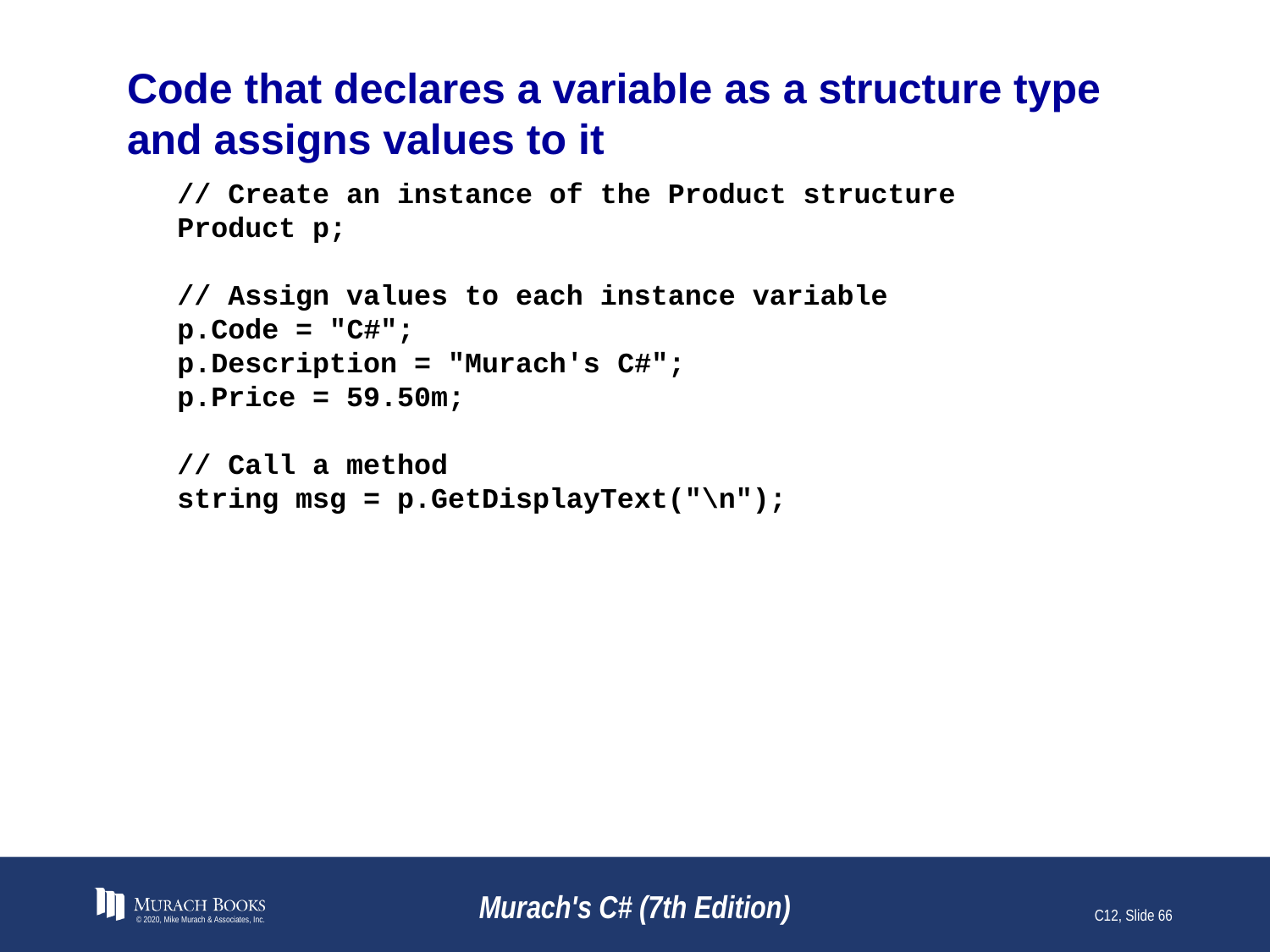

# Code that declares a variable as a structure type and assigns values to it
// Create an instance of the Product structure
Product p;

// Assign values to each instance variable
p.Code = "C#";
p.Description = "Murach's C#";
p.Price = 59.50m;

// Call a method
string msg = p.GetDisplayText("\n");

© 2020, Mike Murach & Associates, Inc.
Murach's C# (7th Edition)

C12, Slide 66